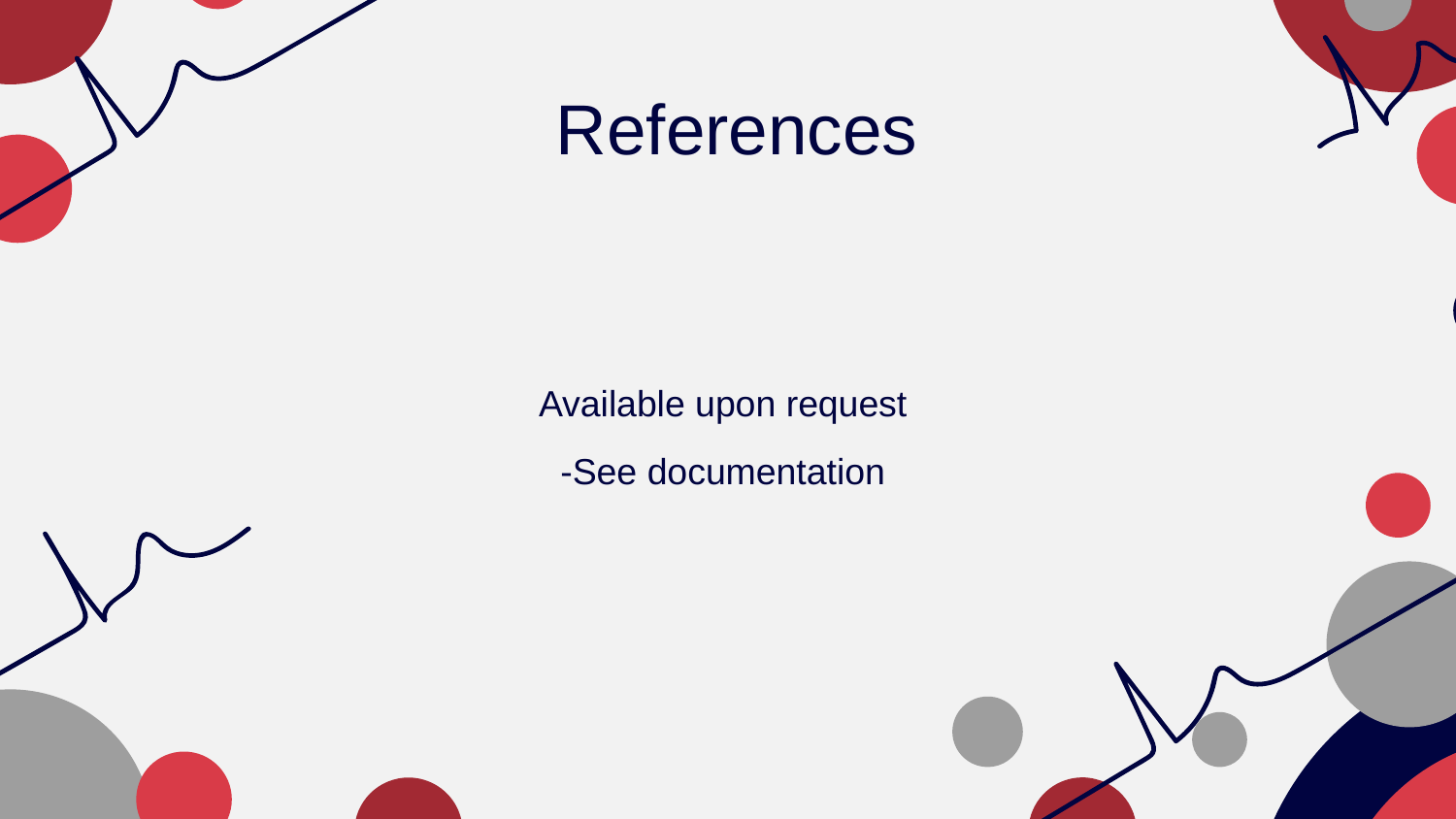

# References
Available upon request
-See documentation